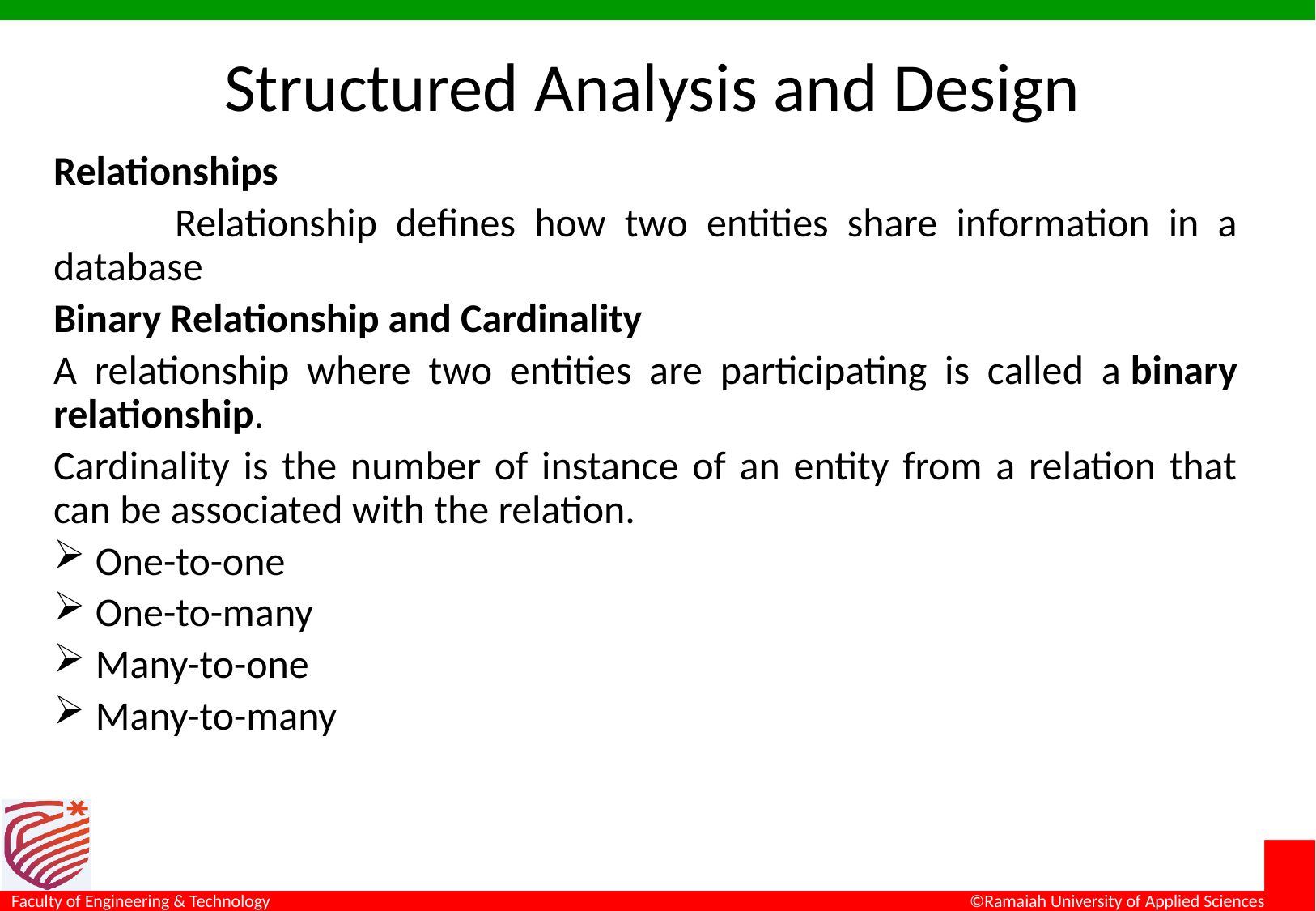

# Structured Analysis and Design

Relationships
	Relationship defines how two entities share information in a database
Binary Relationship and Cardinality
A relationship where two entities are participating is called a binary relationship.
Cardinality is the number of instance of an entity from a relation that can be associated with the relation.
One-to-one
One-to-many
Many-to-one
Many-to-many